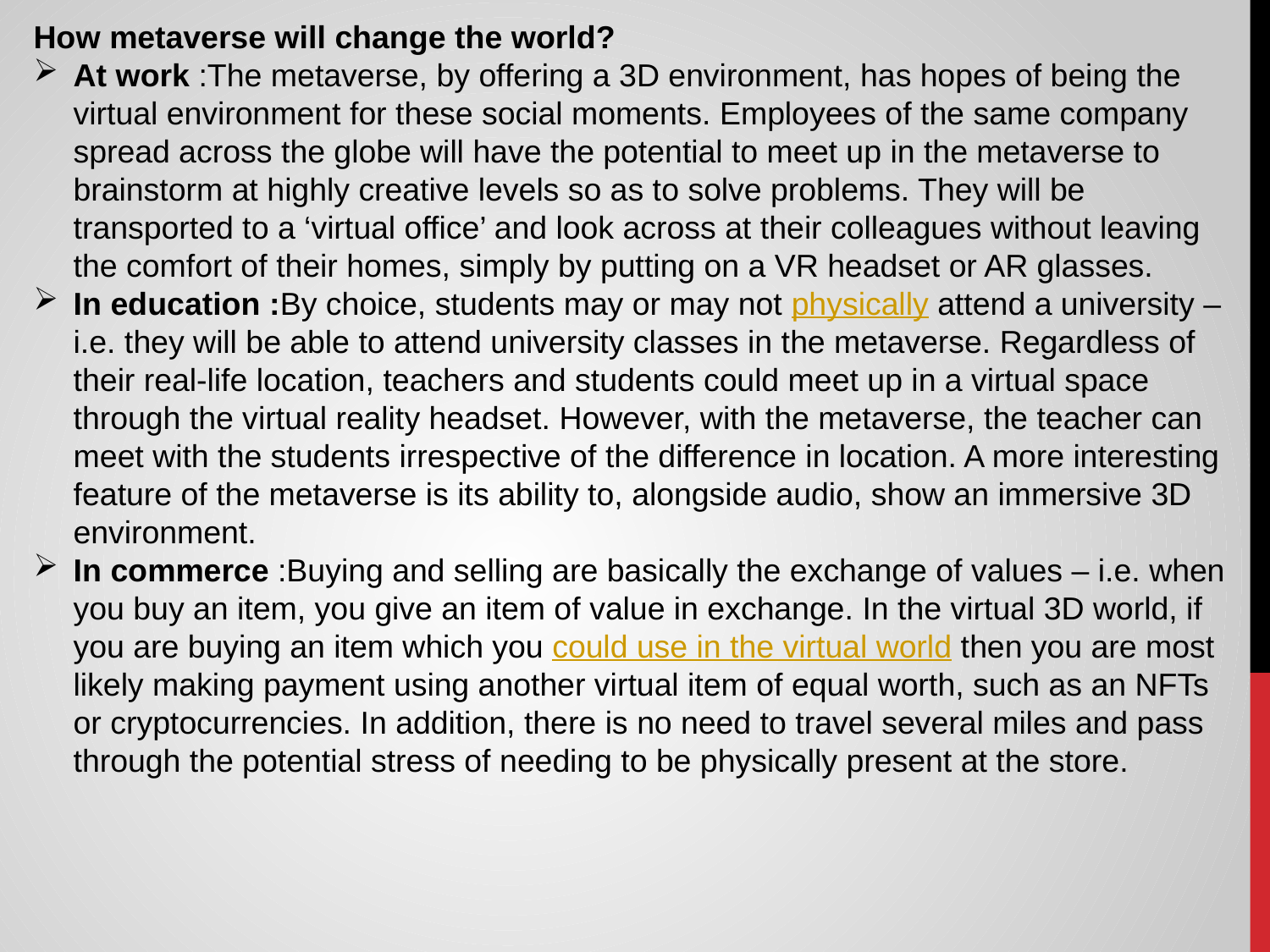

How metaverse will change the world?
At work :The metaverse, by offering a 3D environment, has hopes of being the virtual environment for these social moments. Employees of the same company spread across the globe will have the potential to meet up in the metaverse to brainstorm at highly creative levels so as to solve problems. They will be transported to a ‘virtual office’ and look across at their colleagues without leaving the comfort of their homes, simply by putting on a VR headset or AR glasses.
In education :By choice, students may or may not physically attend a university – i.e. they will be able to attend university classes in the metaverse. Regardless of their real-life location, teachers and students could meet up in a virtual space through the virtual reality headset. However, with the metaverse, the teacher can meet with the students irrespective of the difference in location. A more interesting feature of the metaverse is its ability to, alongside audio, show an immersive 3D environment.
In commerce :Buying and selling are basically the exchange of values – i.e. when you buy an item, you give an item of value in exchange. In the virtual 3D world, if you are buying an item which you could use in the virtual world then you are most likely making payment using another virtual item of equal worth, such as an NFTs or cryptocurrencies. In addition, there is no need to travel several miles and pass through the potential stress of needing to be physically present at the store.